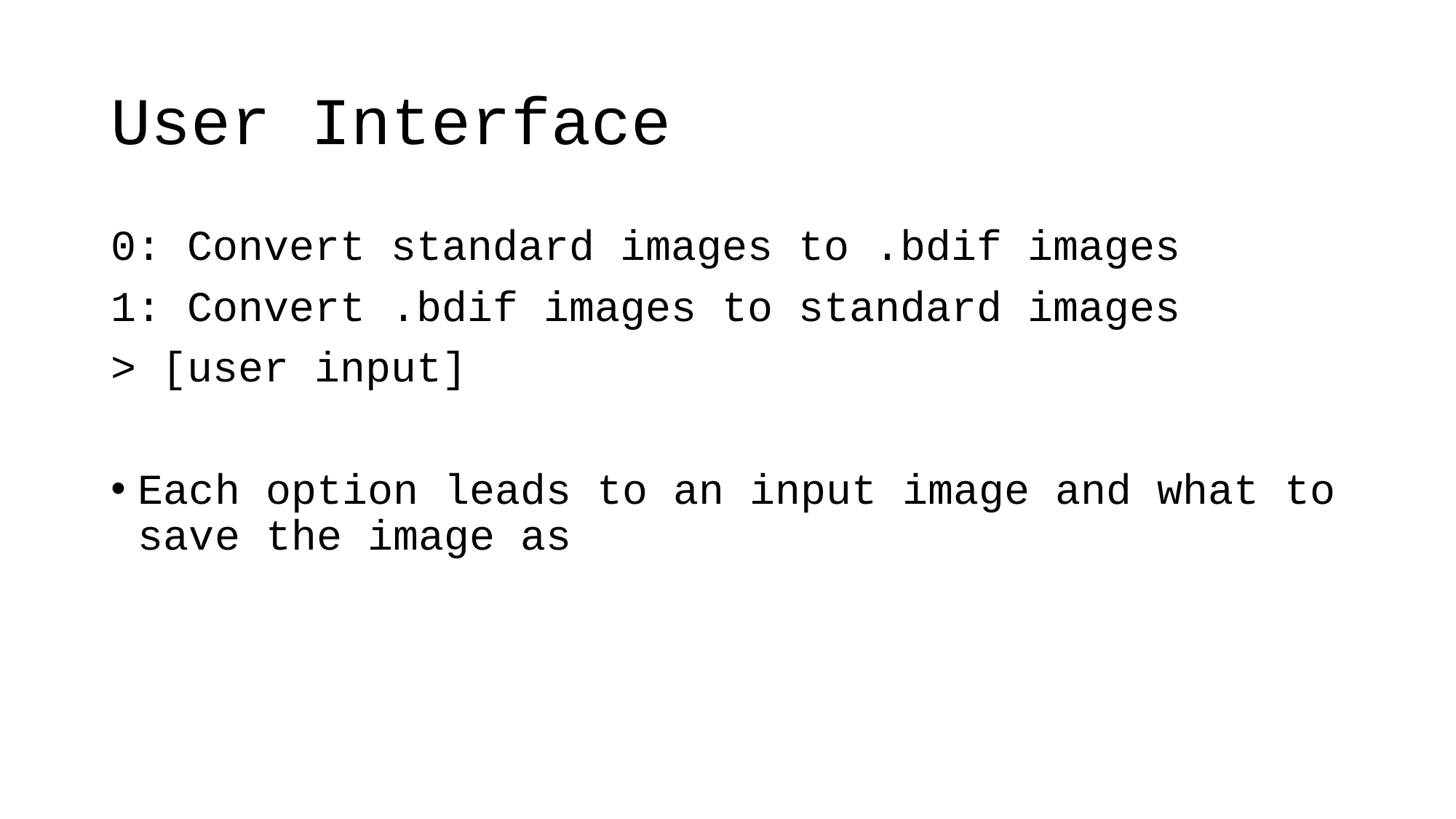

# User Interface
0: Convert standard images to .bdif images
1: Convert .bdif images to standard images
> [user input]

Each option leads to an input image and what to save the image as